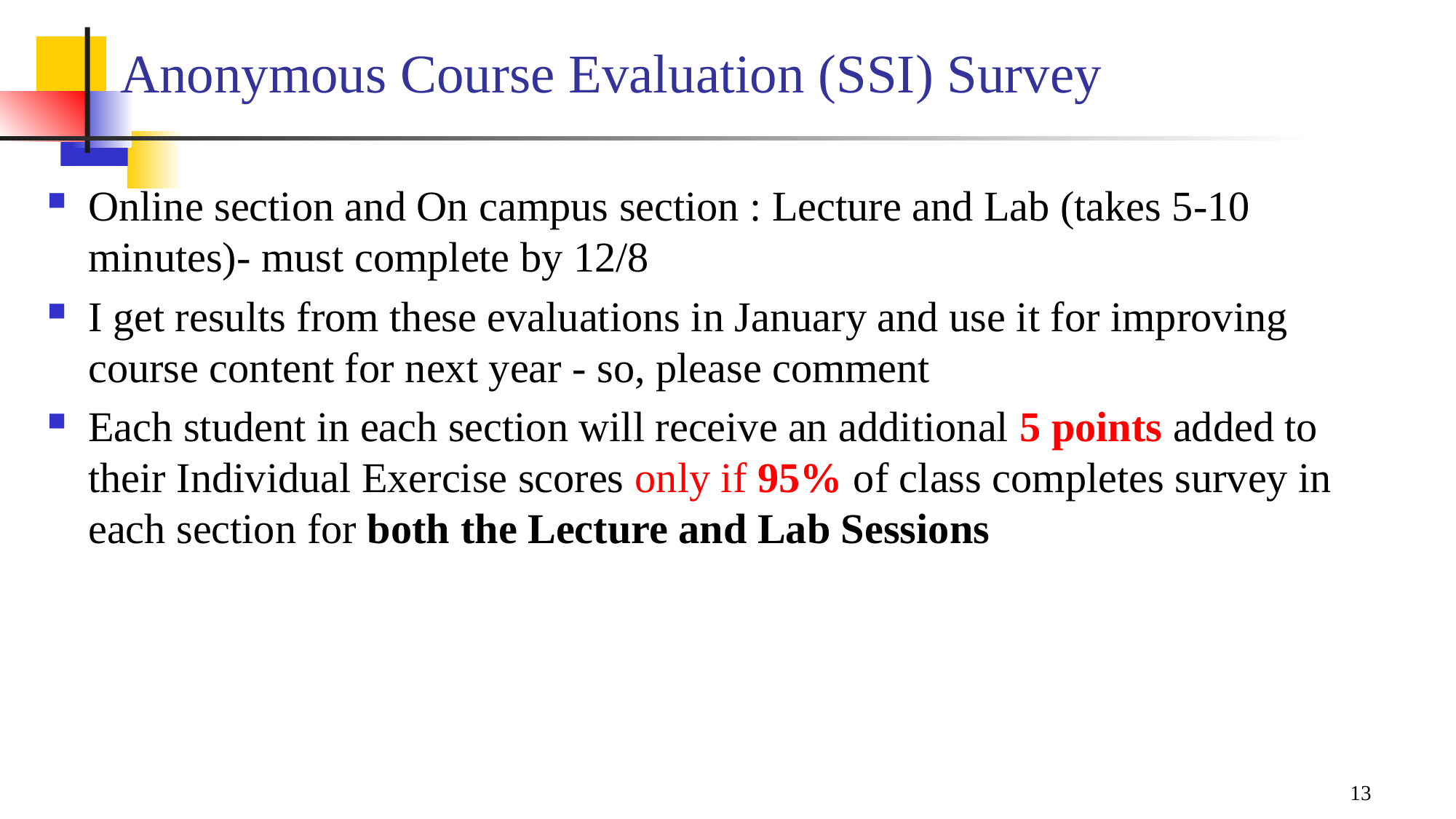

# Anonymous Course Evaluation (SSI) Survey
Online section and On campus section : Lecture and Lab (takes 5-10 minutes)- must complete by 12/8
I get results from these evaluations in January and use it for improving course content for next year - so, please comment
Each student in each section will receive an additional 5 points added to their Individual Exercise scores only if 95% of class completes survey in each section for both the Lecture and Lab Sessions
13